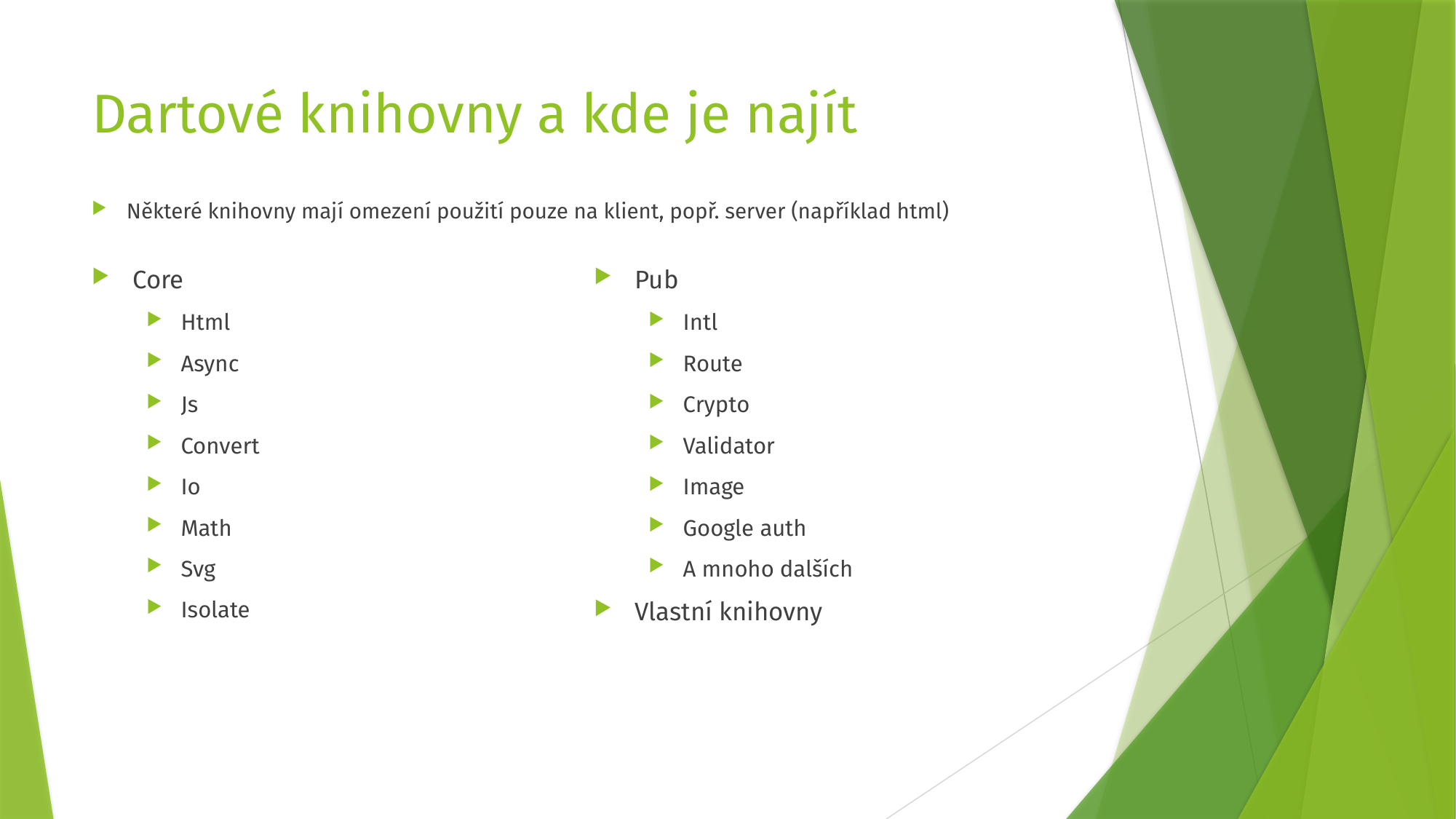

# Dartové knihovny a kde je najít
Některé knihovny mají omezení použití pouze na klient, popř. server (například html)

Core
Html
Async
Js
Convert
Io
Math
Svg
Isolate

Pub
Intl
Route
Crypto
Validator
Image
Google auth
A mnoho dalších
Vlastní knihovny